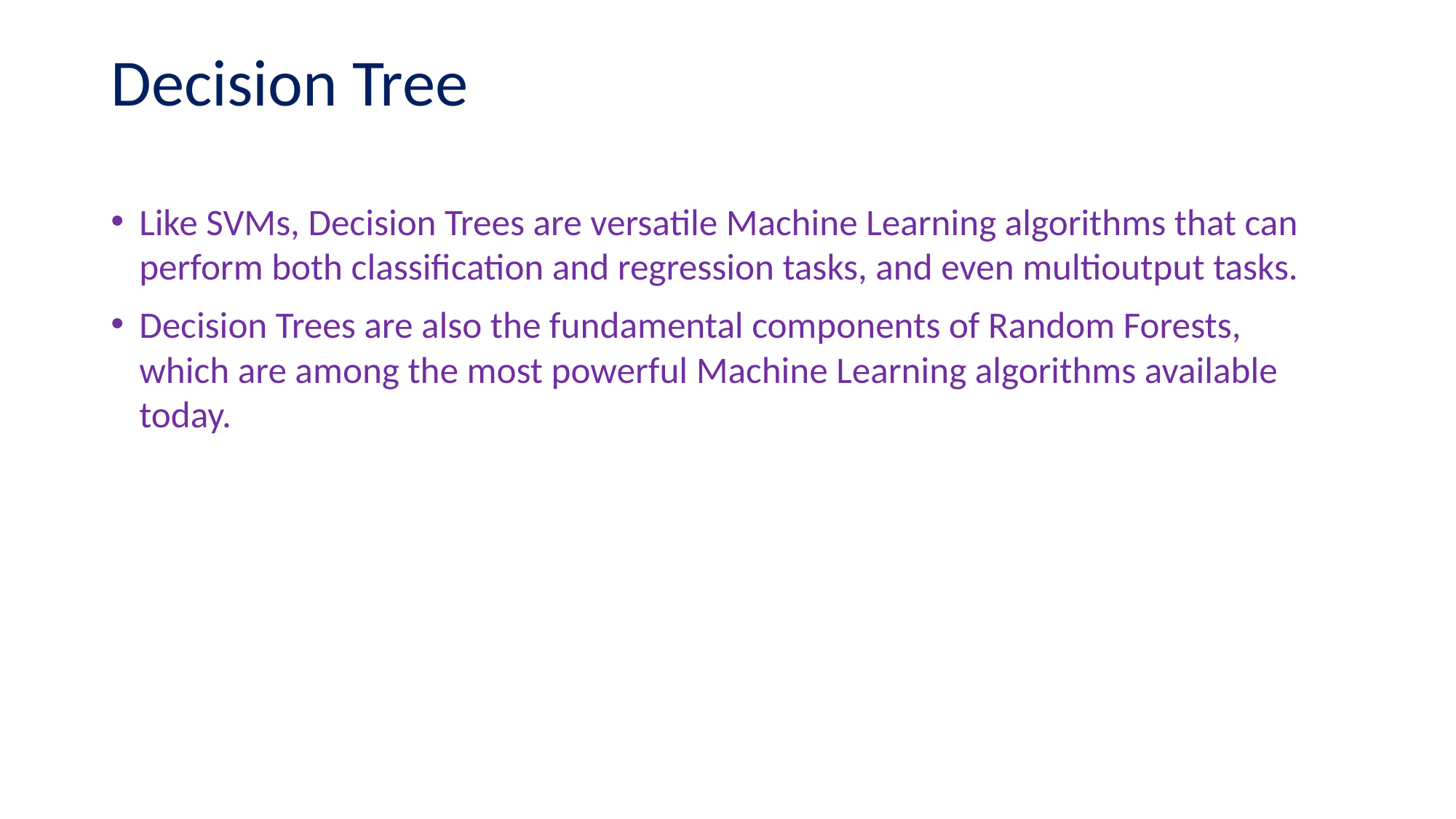

# Decision Tree
Like SVMs, Decision Trees are versatile Machine Learning algorithms that can perform both classification and regression tasks, and even multioutput tasks.
Decision Trees are also the fundamental components of Random Forests, which are among the most powerful Machine Learning algorithms available today.